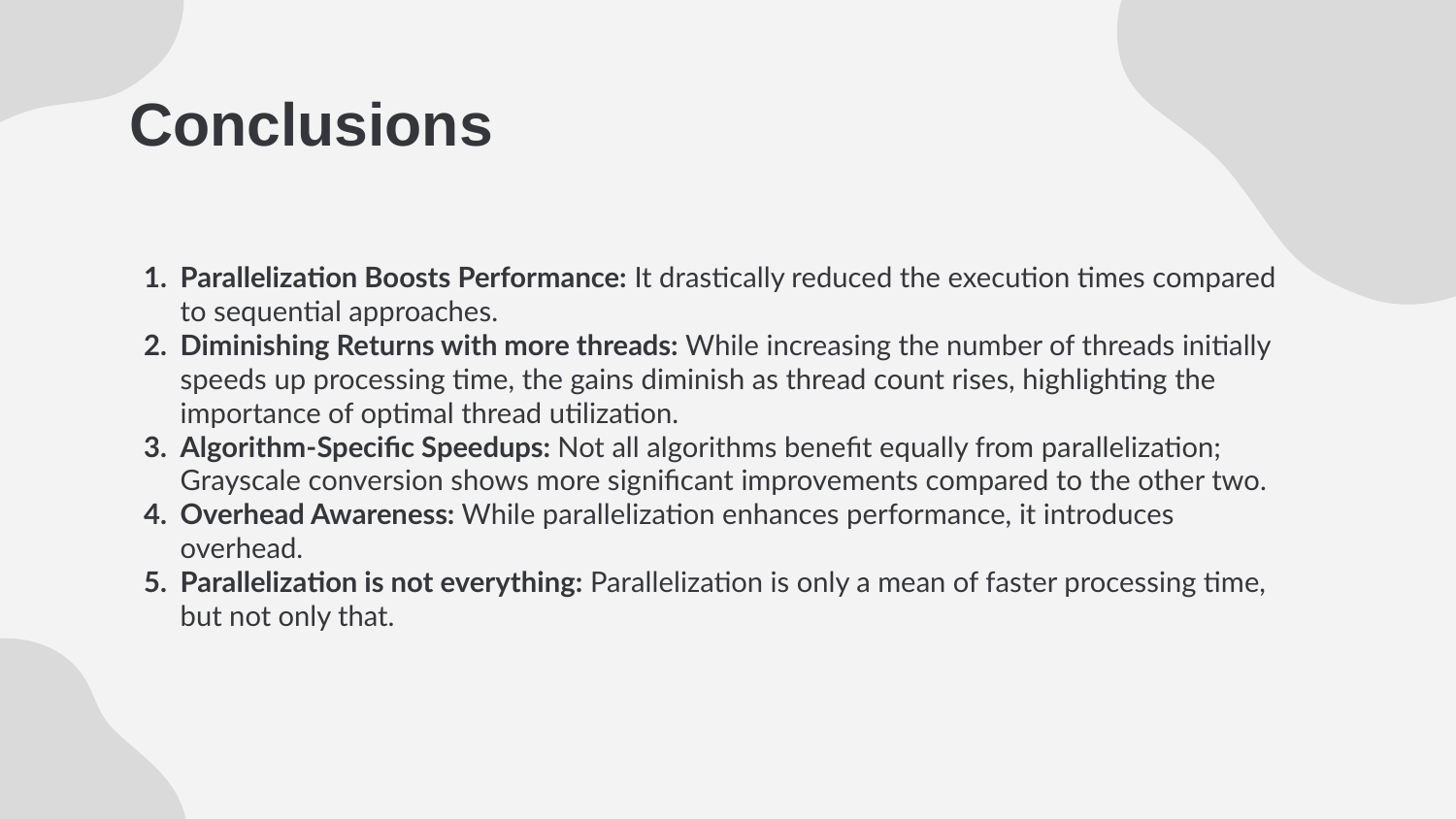

# Conclusions
Parallelization Boosts Performance: It drastically reduced the execution times compared to sequential approaches.
Diminishing Returns with more threads: While increasing the number of threads initially speeds up processing time, the gains diminish as thread count rises, highlighting the importance of optimal thread utilization.
Algorithm-Specific Speedups: Not all algorithms benefit equally from parallelization; Grayscale conversion shows more significant improvements compared to the other two.
Overhead Awareness: While parallelization enhances performance, it introduces overhead.
Parallelization is not everything: Parallelization is only a mean of faster processing time, but not only that.